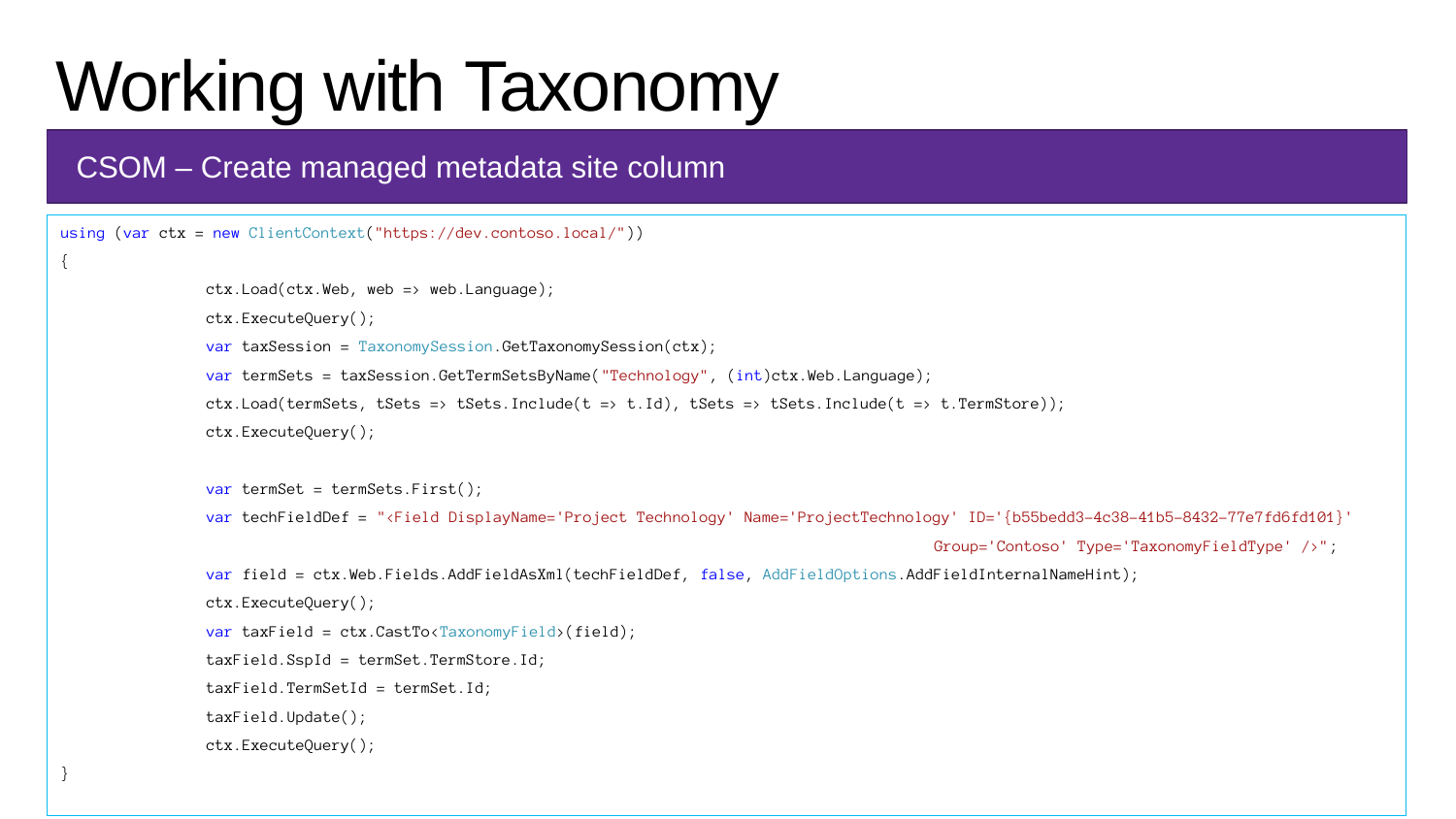

# Working with Taxonomy
CSOM – Create managed metadata site column

using (var ctx = new ClientContext("https://dev.contoso.local/"))
{
	ctx.Load(ctx.Web, web => web.Language);
	ctx.ExecuteQuery();
	var taxSession = TaxonomySession.GetTaxonomySession(ctx);
	var termSets = taxSession.GetTermSetsByName("Technology", (int)ctx.Web.Language);
	ctx.Load(termSets, tSets => tSets.Include(t => t.Id), tSets => tSets.Include(t => t.TermStore));
	ctx.ExecuteQuery();

	var termSet = termSets.First();
	var techFieldDef = "<Field DisplayName='Project Technology' Name='ProjectTechnology' ID='{b55bedd3-4c38-41b5-8432-77e7fd6fd101}'
						Group='Contoso' Type='TaxonomyFieldType' />";
	var field = ctx.Web.Fields.AddFieldAsXml(techFieldDef, false, AddFieldOptions.AddFieldInternalNameHint);
	ctx.ExecuteQuery();
	var taxField = ctx.CastTo<TaxonomyField>(field);
	taxField.SspId = termSet.TermStore.Id;
	taxField.TermSetId = termSet.Id;
	taxField.Update();
	ctx.ExecuteQuery();
}